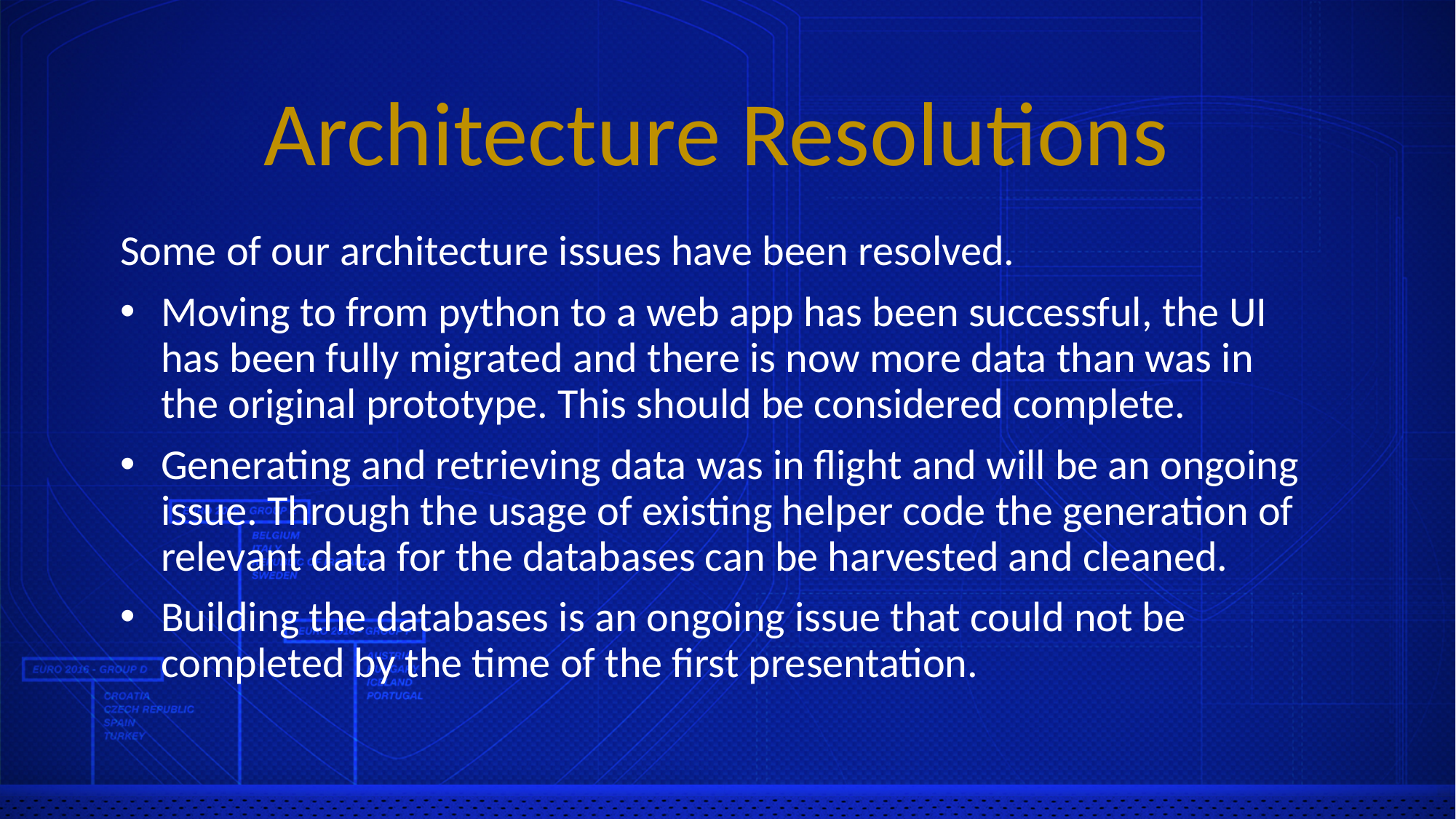

# Architecture Resolutions
Some of our architecture issues have been resolved.
Moving to from python to a web app has been successful, the UI has been fully migrated and there is now more data than was in the original prototype. This should be considered complete.
Generating and retrieving data was in flight and will be an ongoing issue. Through the usage of existing helper code the generation of relevant data for the databases can be harvested and cleaned.
Building the databases is an ongoing issue that could not be completed by the time of the first presentation.